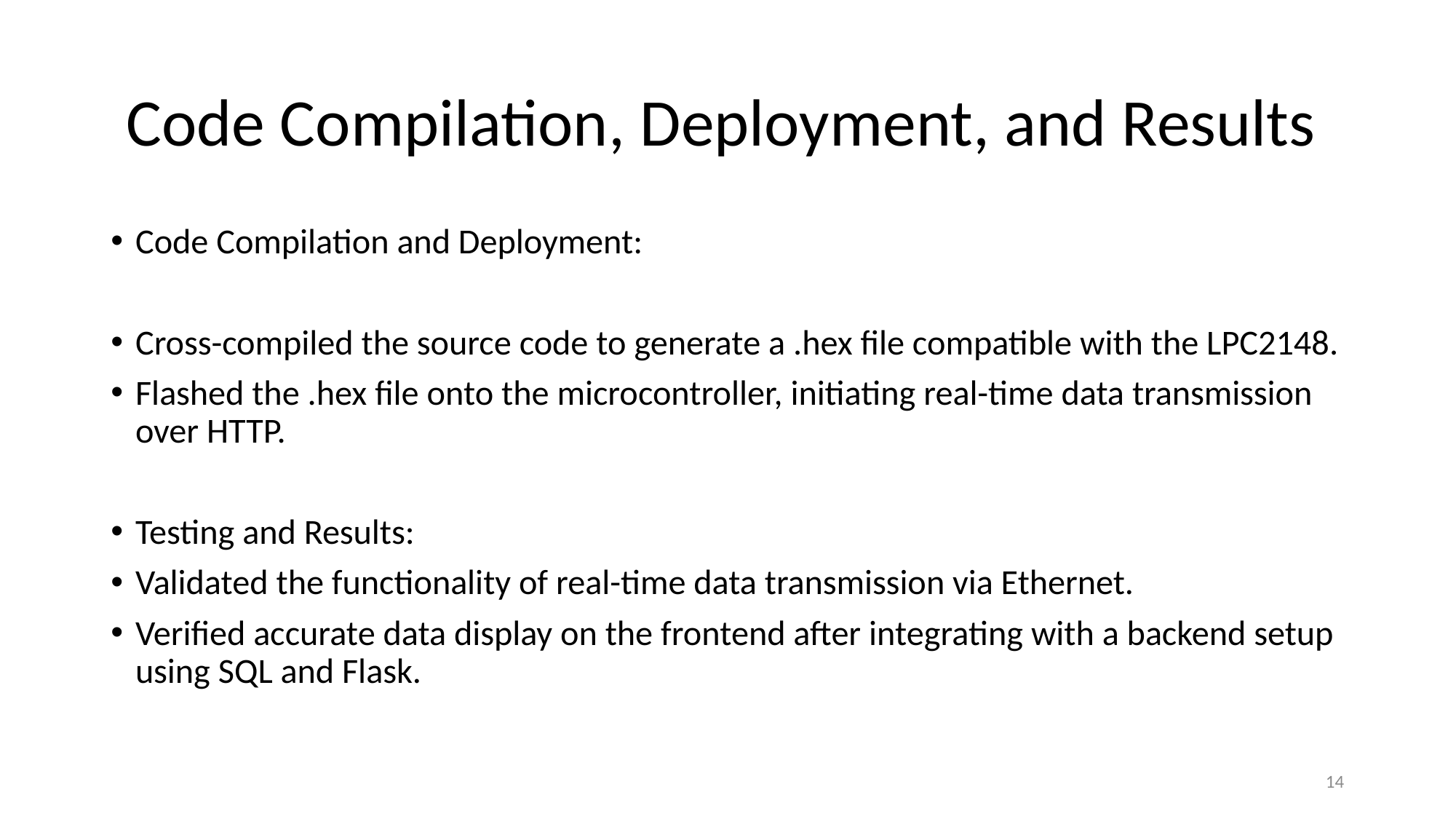

# Code Compilation, Deployment, and Results
Code Compilation and Deployment:

Cross-compiled the source code to generate a .hex file compatible with the LPC2148.
Flashed the .hex file onto the microcontroller, initiating real-time data transmission over HTTP.

Testing and Results:
Validated the functionality of real-time data transmission via Ethernet.
Verified accurate data display on the frontend after integrating with a backend setup using SQL and Flask.
14